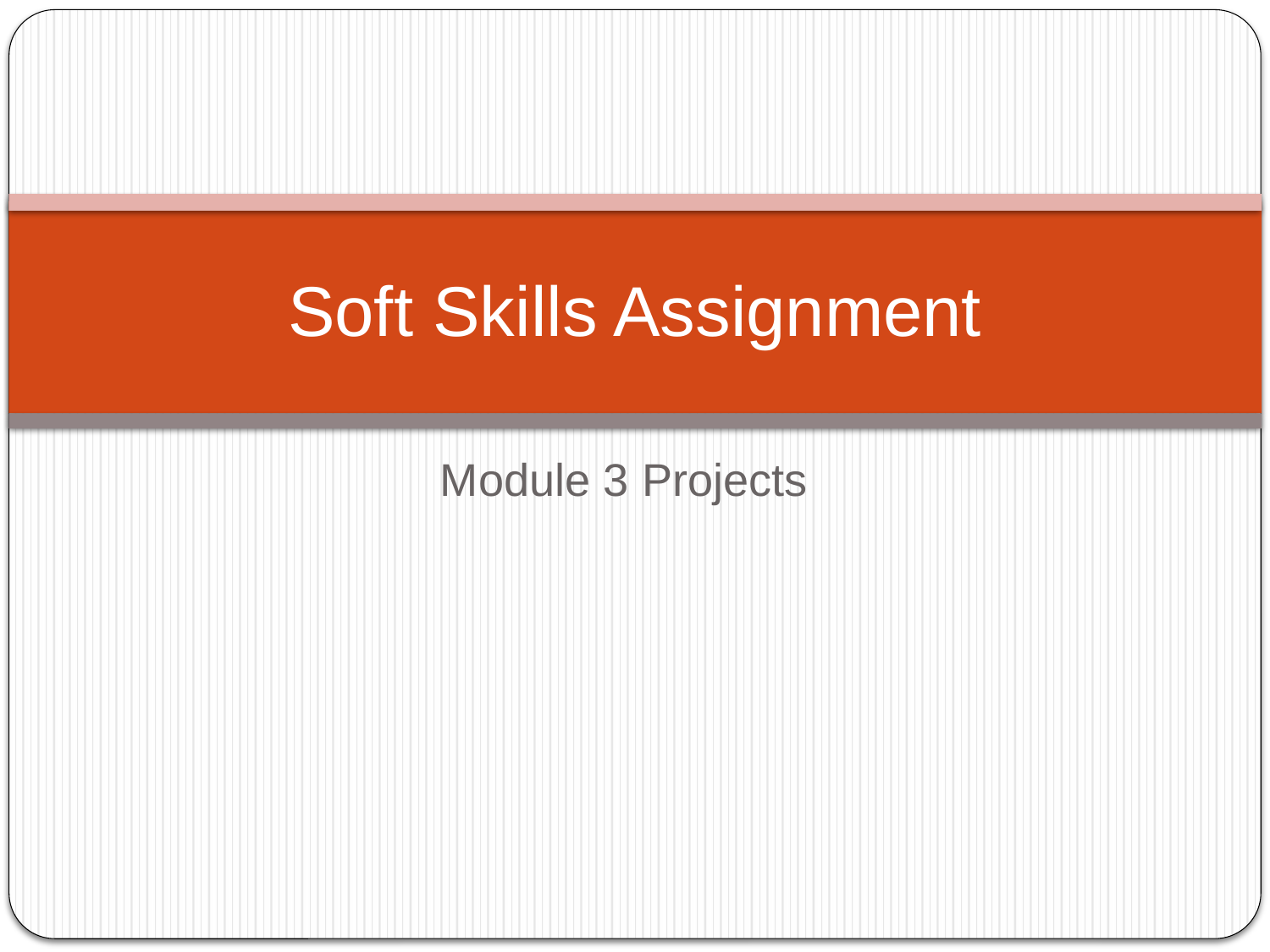

# Soft Skills Assignment
Module 3 Projects